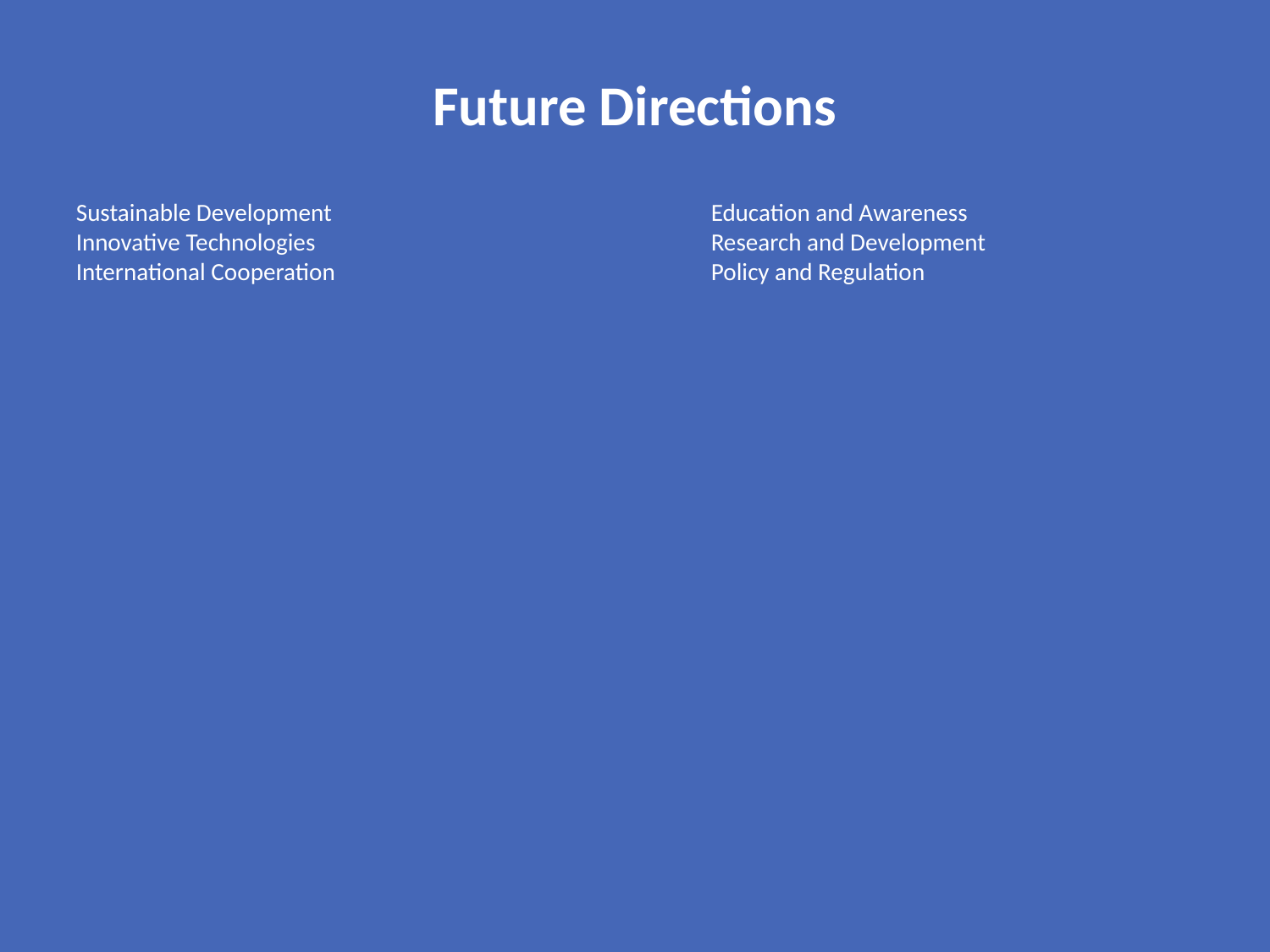

Future Directions
Sustainable Development
Innovative Technologies
International Cooperation
Education and Awareness
Research and Development
Policy and Regulation